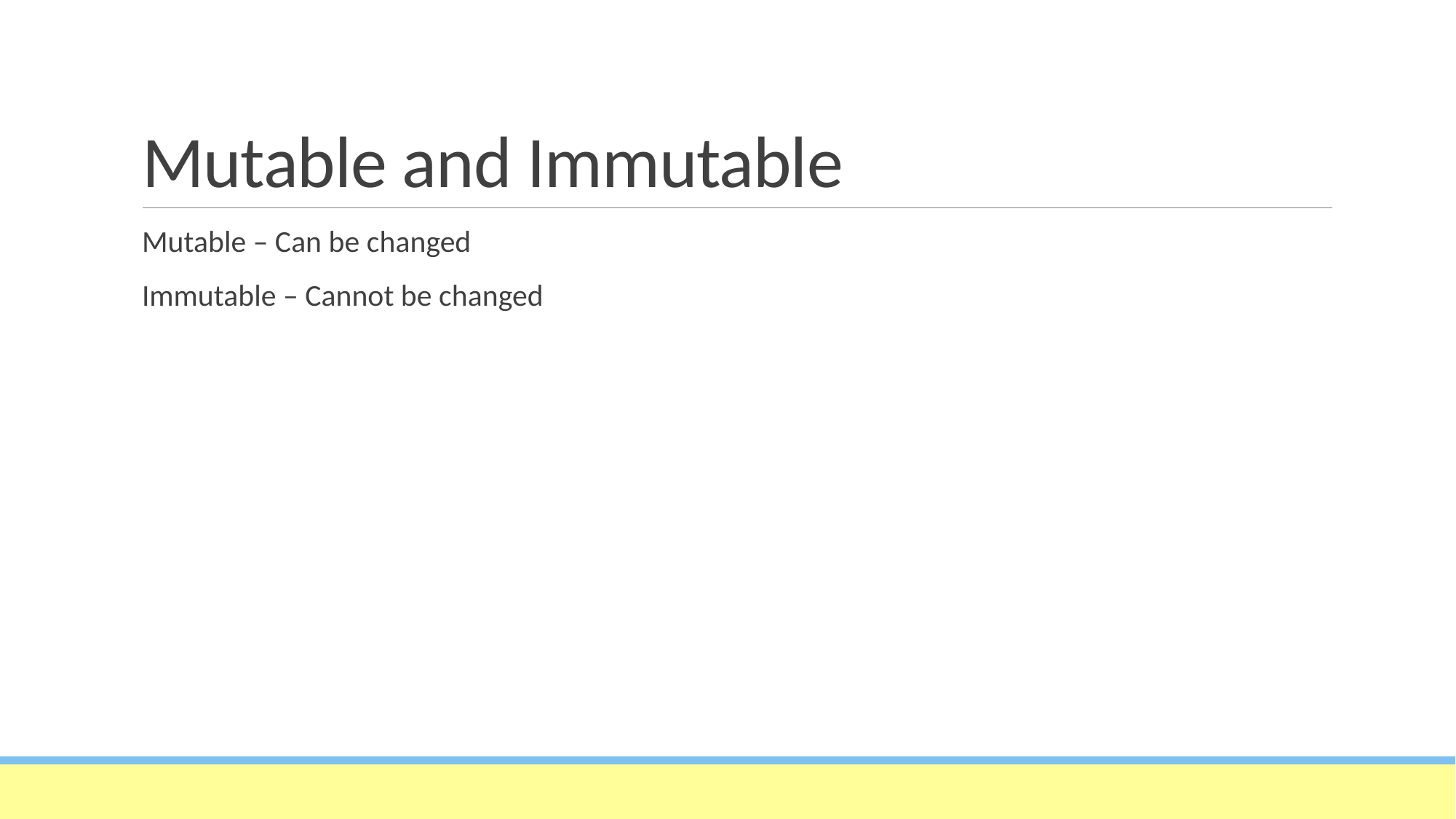

# Mutable and Immutable
Mutable – Can be changed
Immutable – Cannot be changed